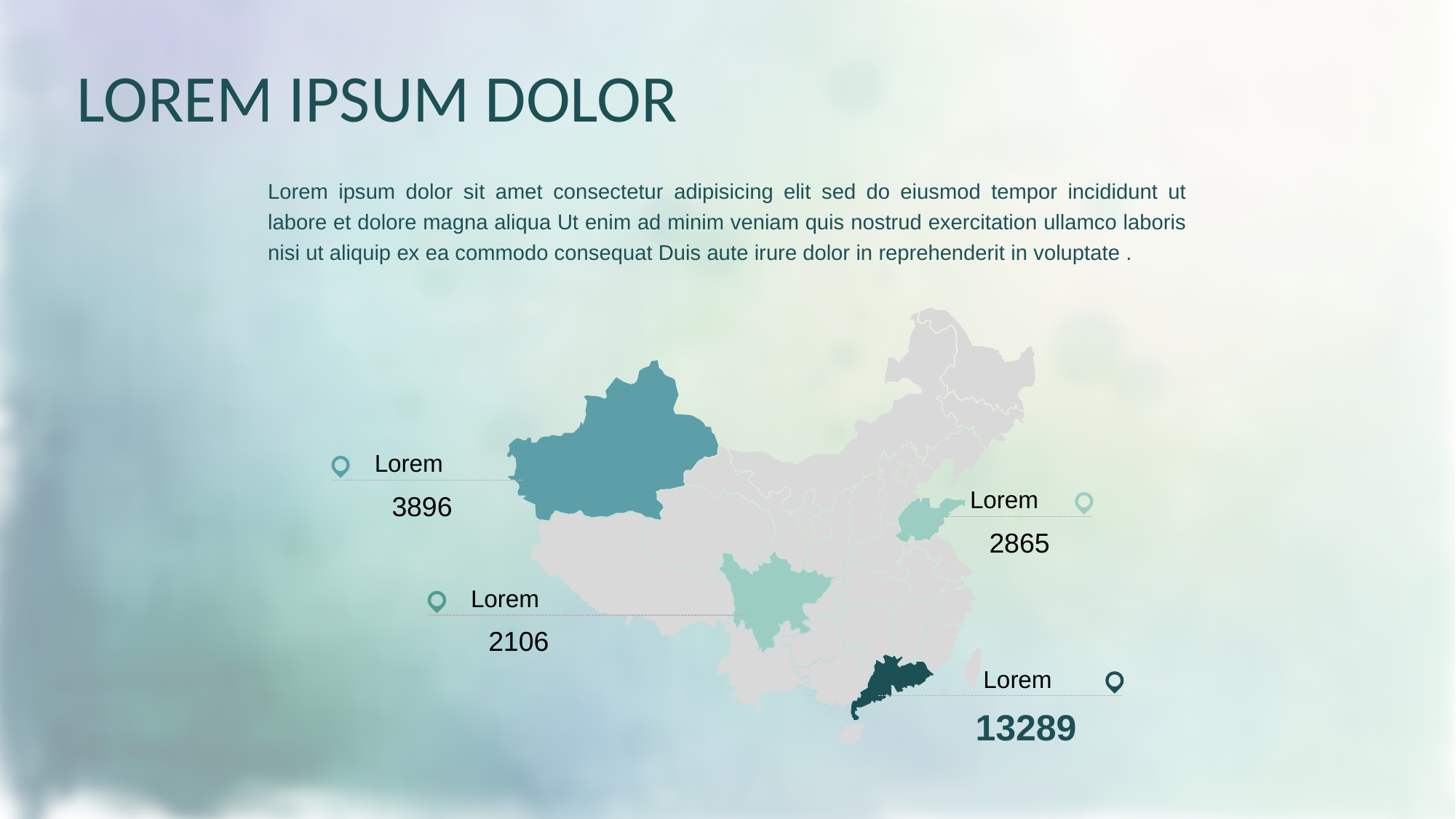

LOREM IPSUM DOLOR
Lorem ipsum dolor sit amet consectetur adipisicing elit sed do eiusmod tempor incididunt ut labore et dolore magna aliqua Ut enim ad minim veniam quis nostrud exercitation ullamco laboris nisi ut aliquip ex ea commodo consequat Duis aute irure dolor in reprehenderit in voluptate .

Lorem

Lorem
3896

2865

Lorem

2106

Lorem

13289